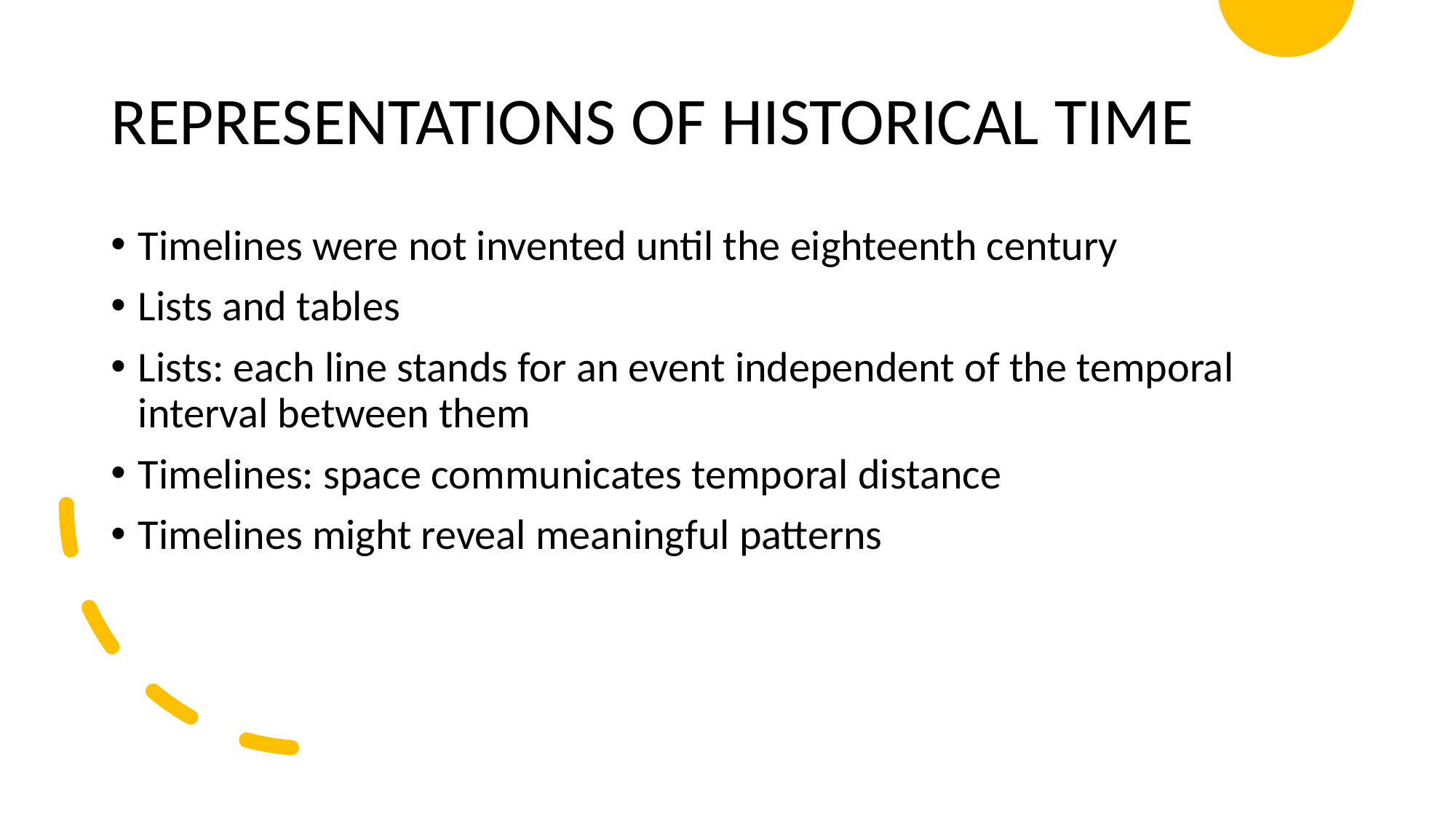

# REPRESENTATIONS OF HISTORICAL TIME
Timelines were not invented until the eighteenth century
Lists and tables
Lists: each line stands for an event independent of the temporal interval between them
Timelines: space communicates temporal distance
Timelines might reveal meaningful patterns